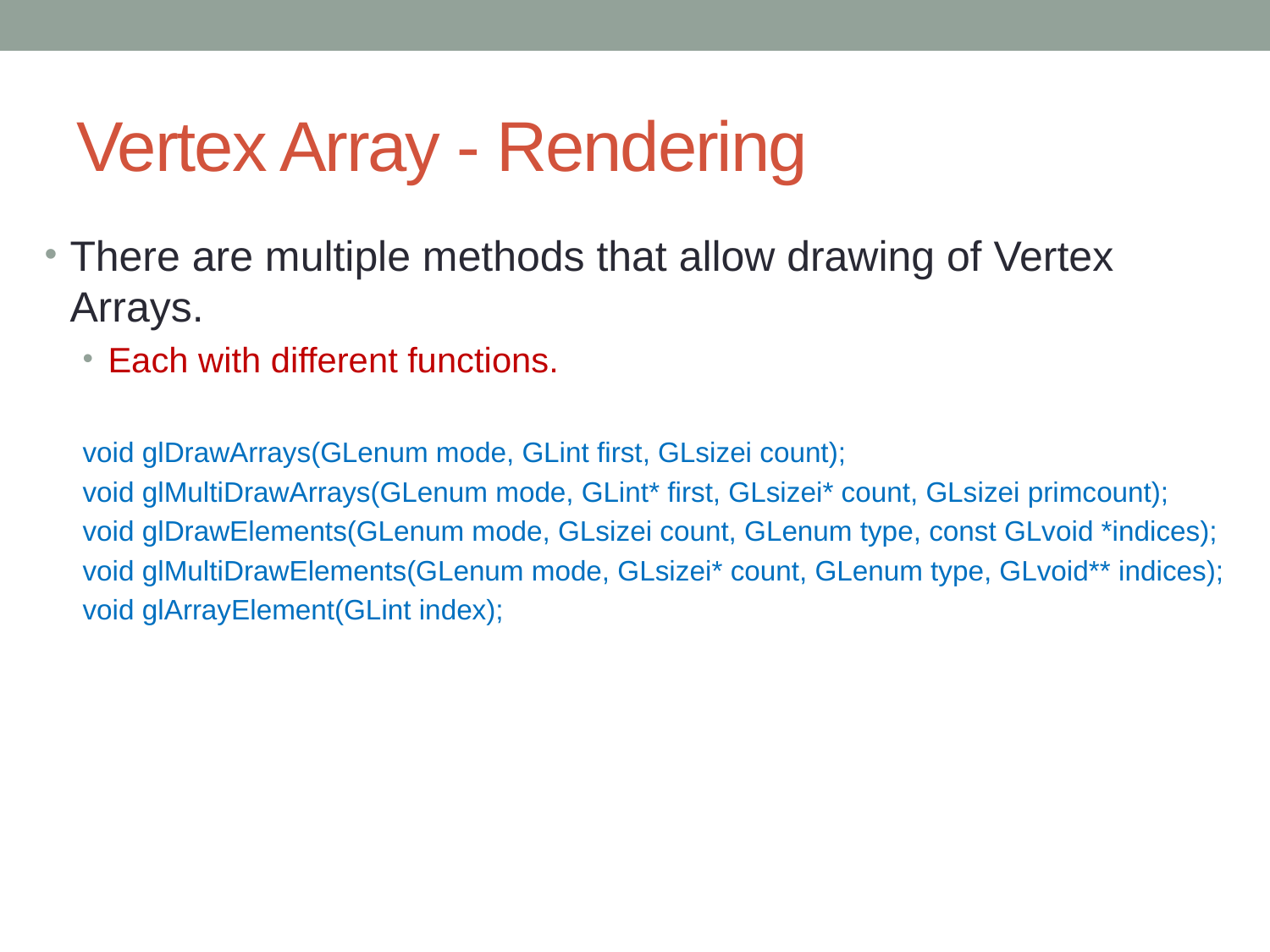

# Vertex Array - Rendering
There are multiple methods that allow drawing of Vertex Arrays.
Each with different functions.

void glDrawArrays(GLenum mode, GLint first, GLsizei count);
void glMultiDrawArrays(GLenum mode, GLint* first, GLsizei* count, GLsizei primcount);
void glDrawElements(GLenum mode, GLsizei count, GLenum type, const GLvoid *indices);
void glMultiDrawElements(GLenum mode, GLsizei* count, GLenum type, GLvoid** indices);
void glArrayElement(GLint index);